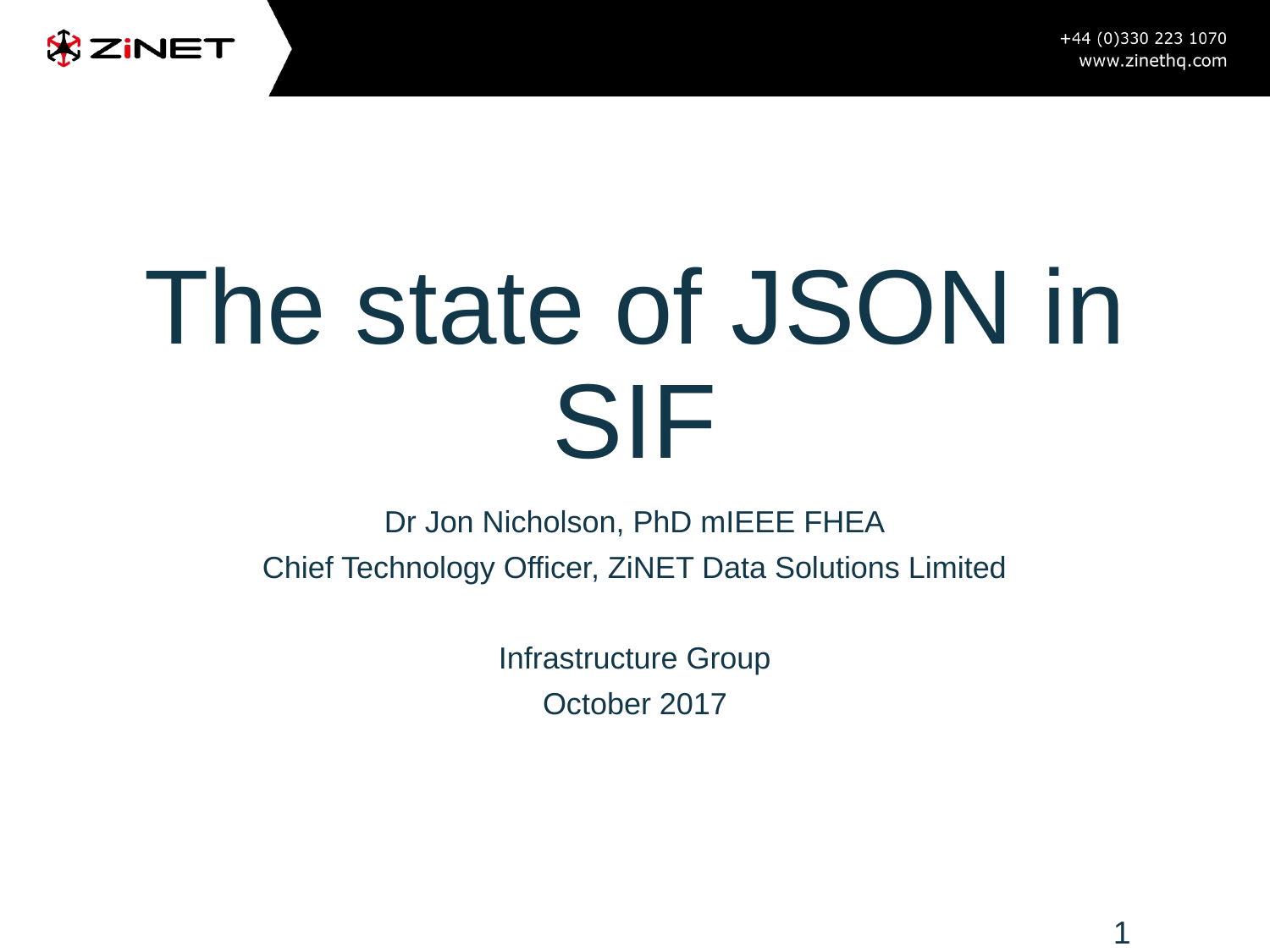

# The state of JSON in SIF
Dr Jon Nicholson, PhD mIEEE FHEA
Chief Technology Officer, ZiNET Data Solutions Limited

Infrastructure Group
October 2017
1